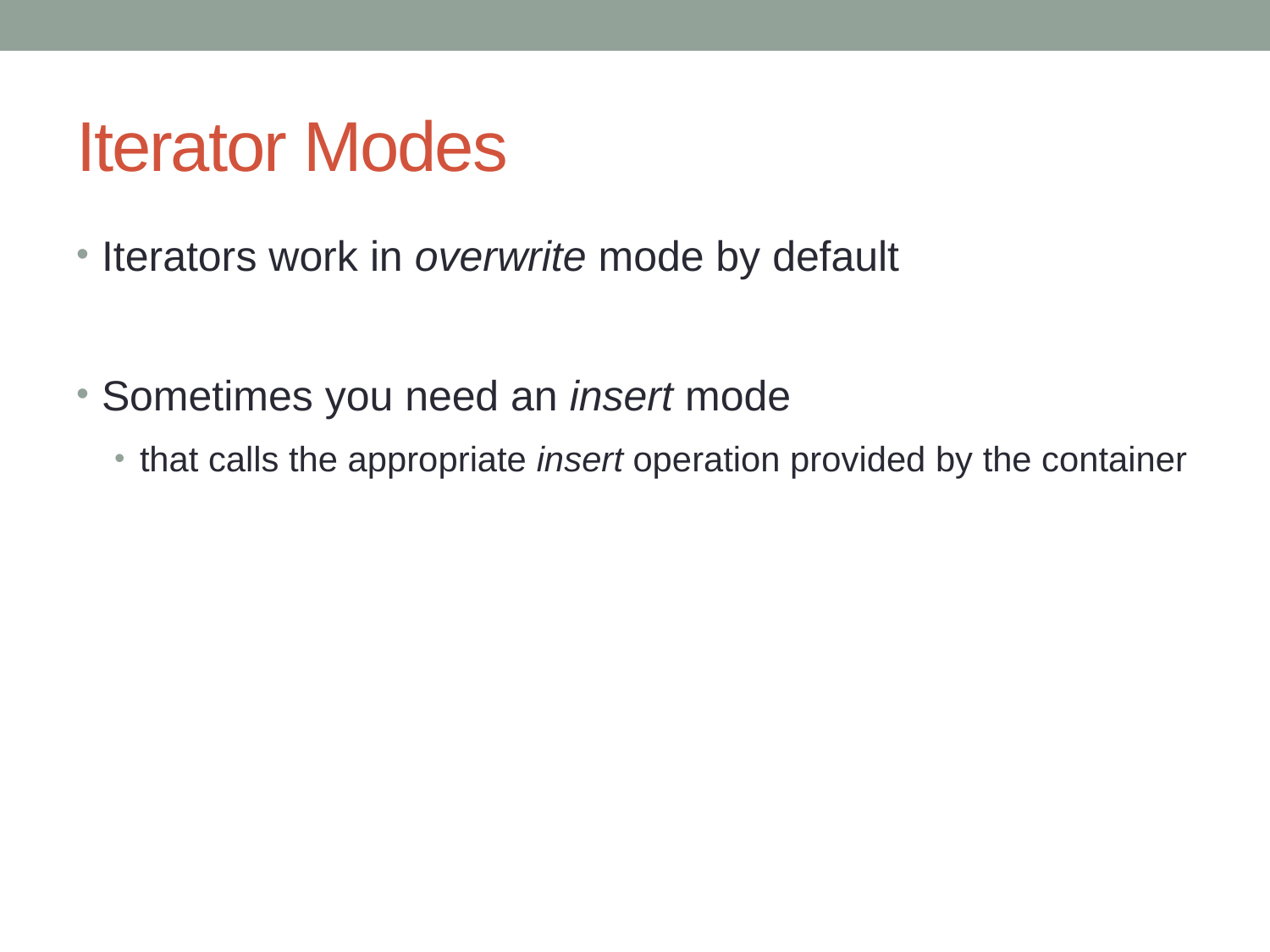

# Iterator Modes
Iterators work in overwrite mode by default

Sometimes you need an insert mode
that calls the appropriate insert operation provided by the container